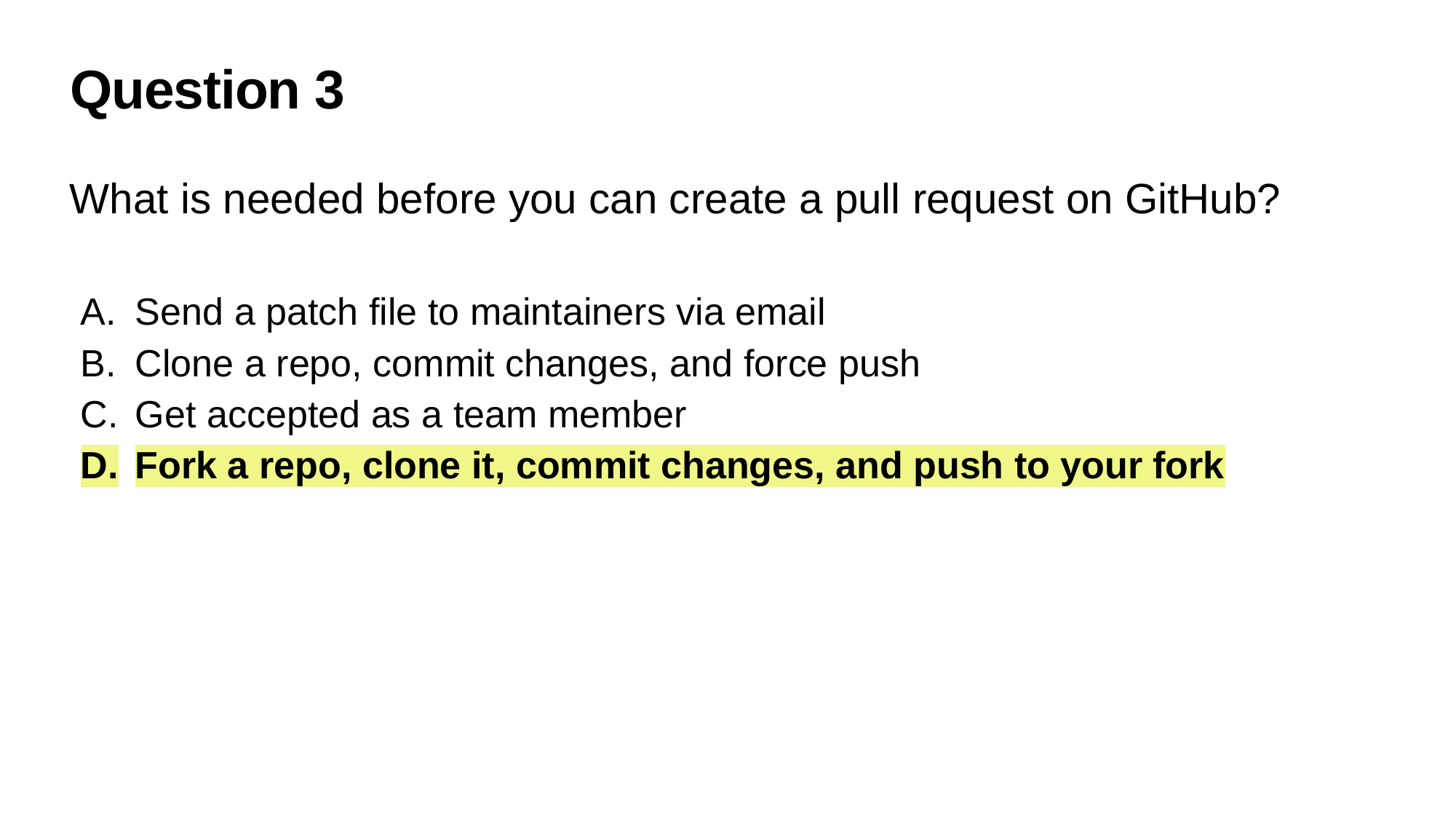

# Question 3
What is needed before you can create a pull request on GitHub?
Send a patch file to maintainers via email
Clone a repo, commit changes, and force push
Get accepted as a team member
Fork a repo, clone it, commit changes, and push to your fork